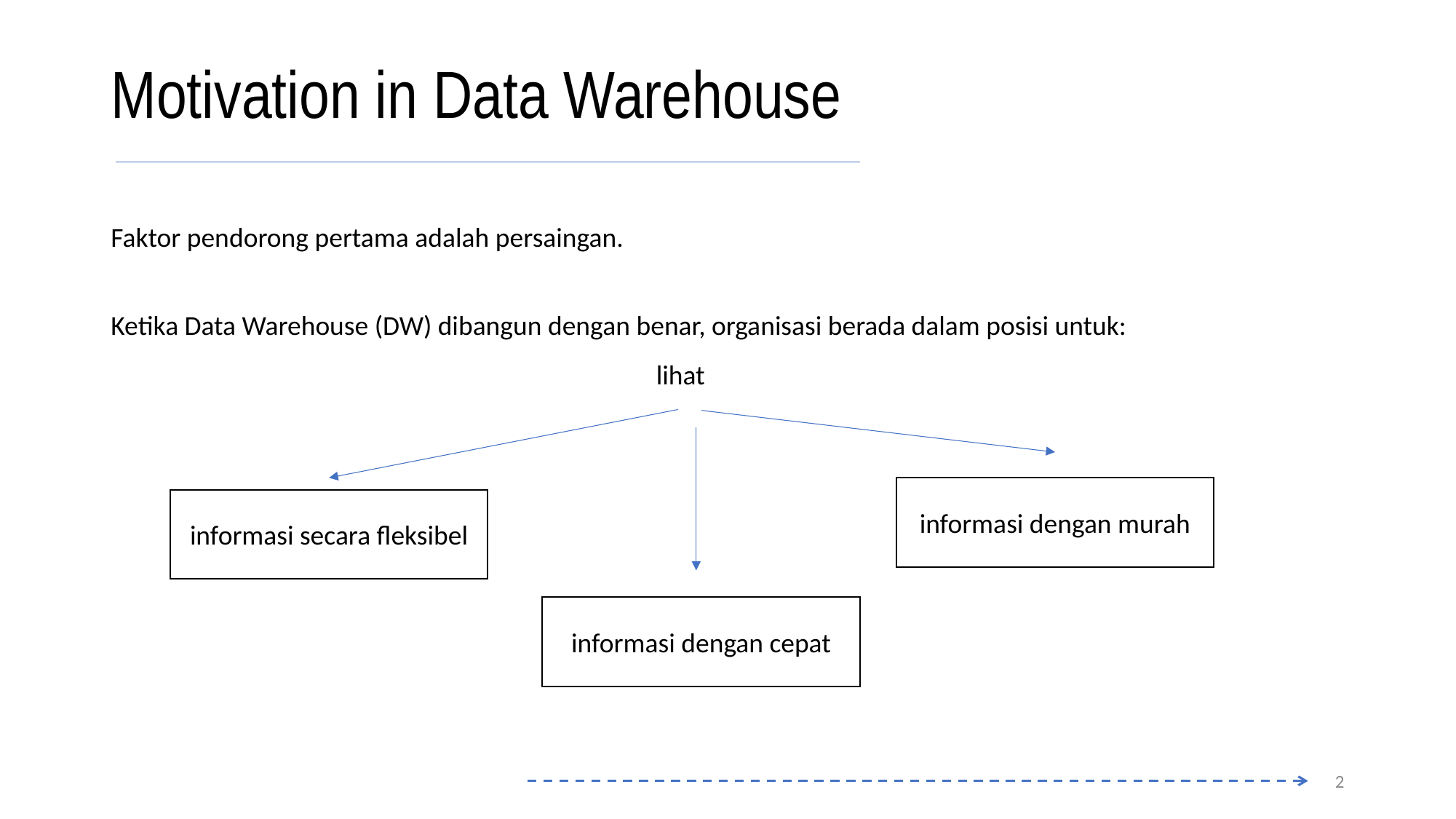

# Motivation in Data Warehouse
Faktor pendorong pertama adalah persaingan.

Ketika Data Warehouse (DW) dibangun dengan benar, organisasi berada dalam posisi untuk:

lihat
informasi dengan murah
informasi secara fleksibel
informasi dengan cepat
2